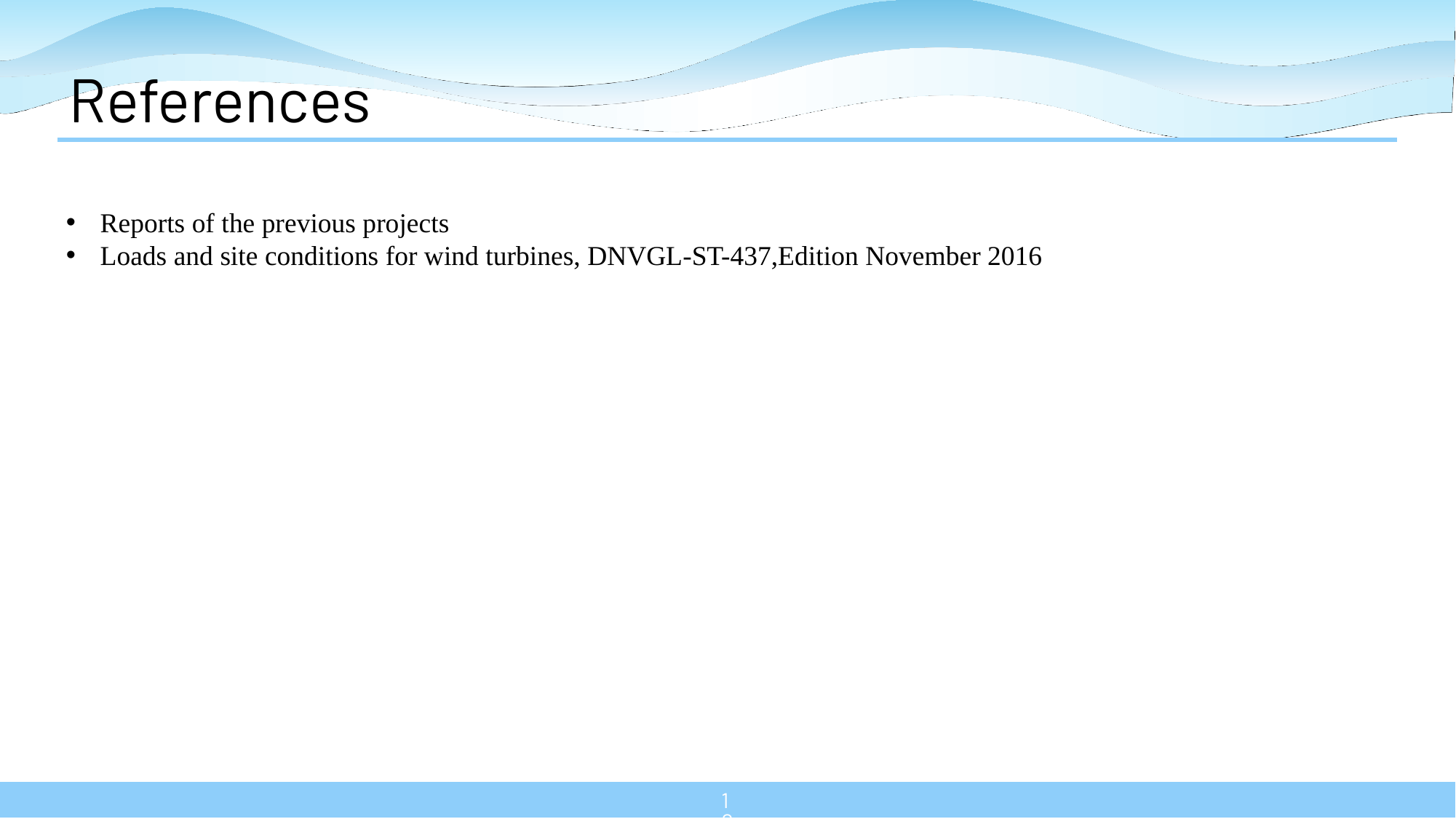

# References

Reports of the previous projects
Loads and site conditions for wind turbines, DNVGL-ST-437,Edition November 2016

10